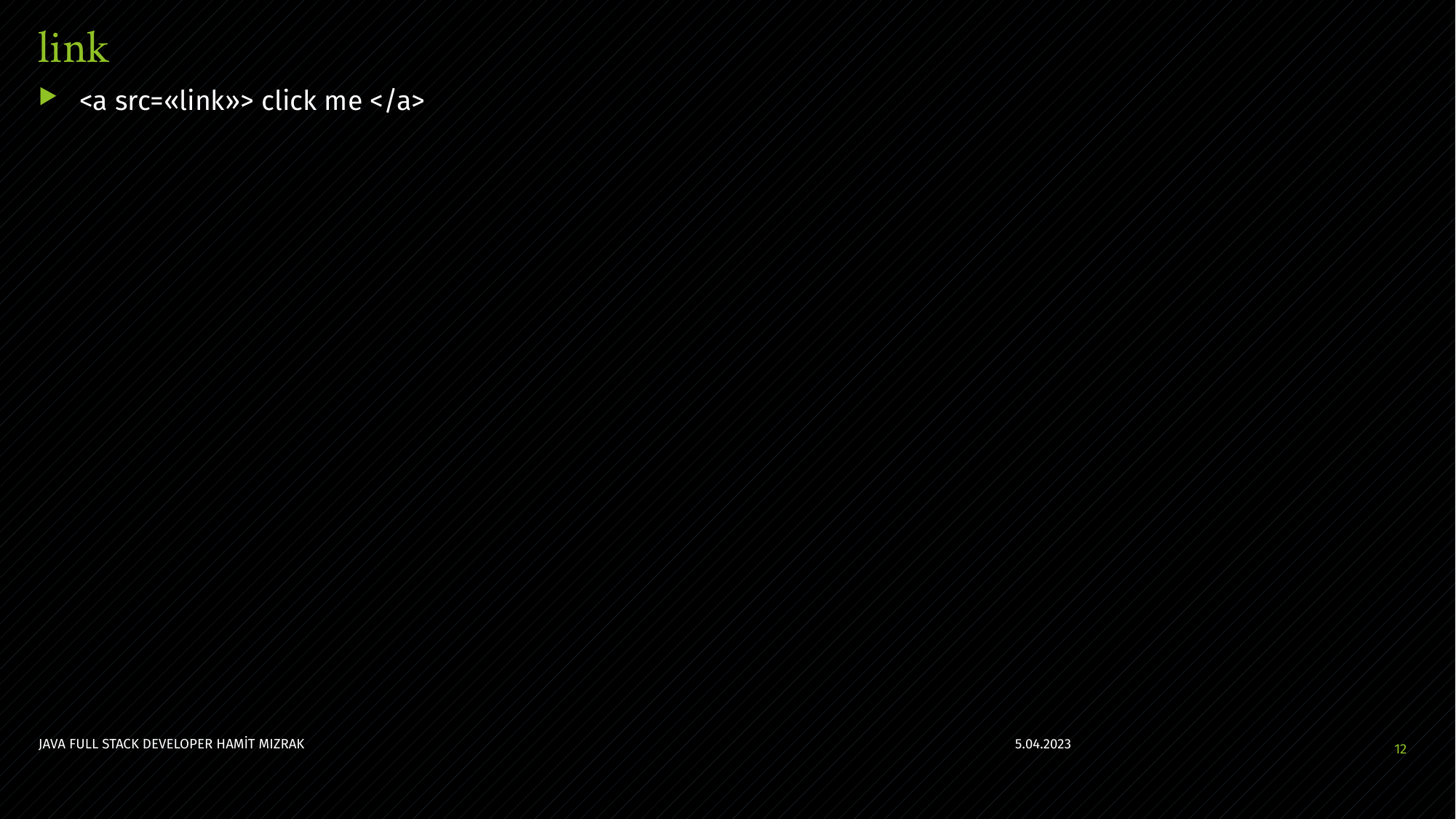

# link
<a src=«link»> click me </a>
JAVA FULL STACK DEVELOPER HAMİT MIZRAK
5.04.2023
12